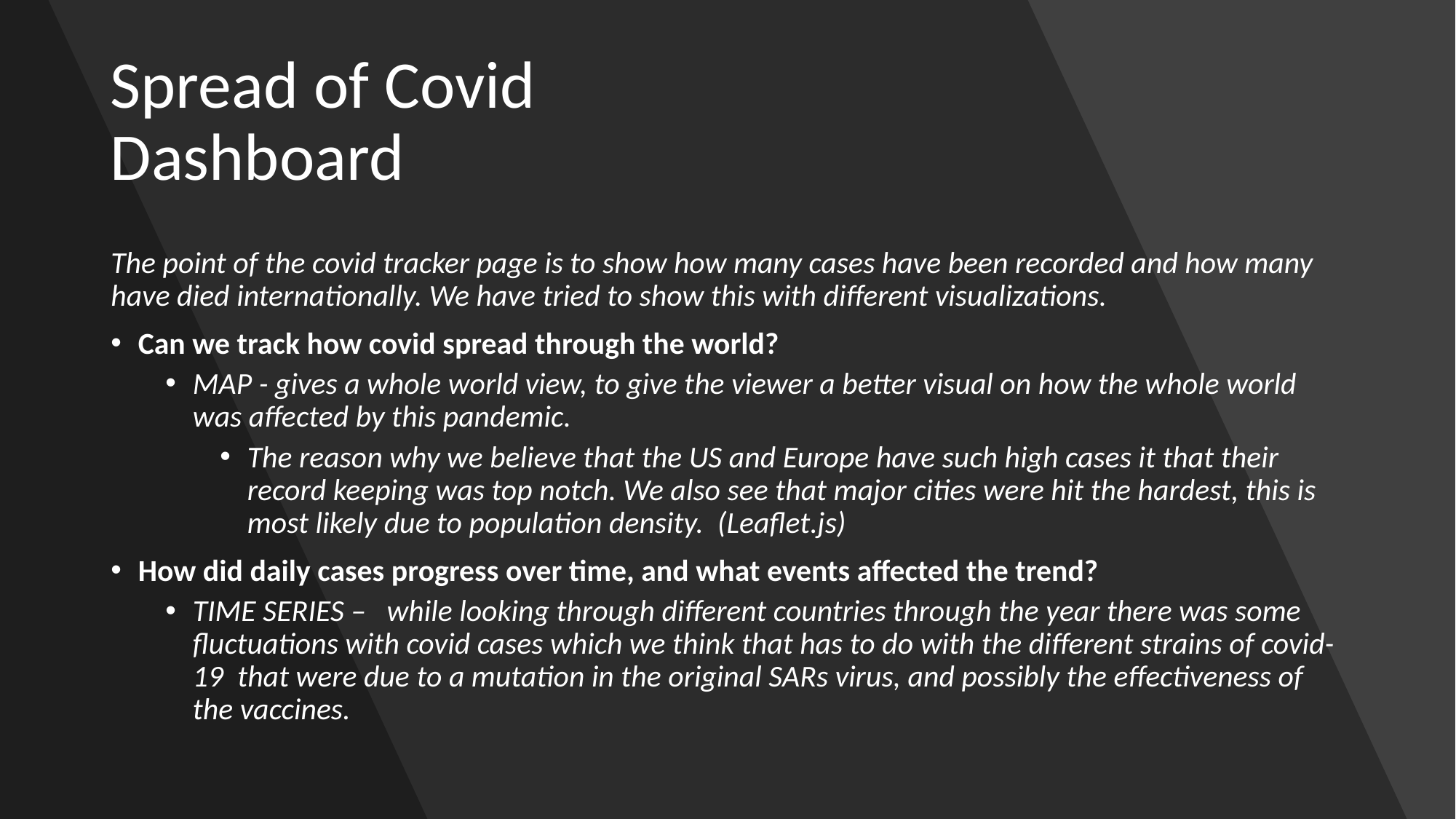

# Spread of Covid Dashboard
The point of the covid tracker page is to show how many cases have been recorded and how many have died internationally. We have tried to show this with different visualizations.
Can we track how covid spread through the world?
MAP - gives a whole world view, to give the viewer a better visual on how the whole world was affected by this pandemic.
The reason why we believe that the US and Europe have such high cases it that their record keeping was top notch. We also see that major cities were hit the hardest, this is most likely due to population density.  (Leaflet.js)
How did daily cases progress over time, and what events affected the trend?
TIME SERIES –   while looking through different countries through the year there was some fluctuations with covid cases which we think that has to do with the different strains of covid-19  that were due to a mutation in the original SARs virus, and possibly the effectiveness of the vaccines.